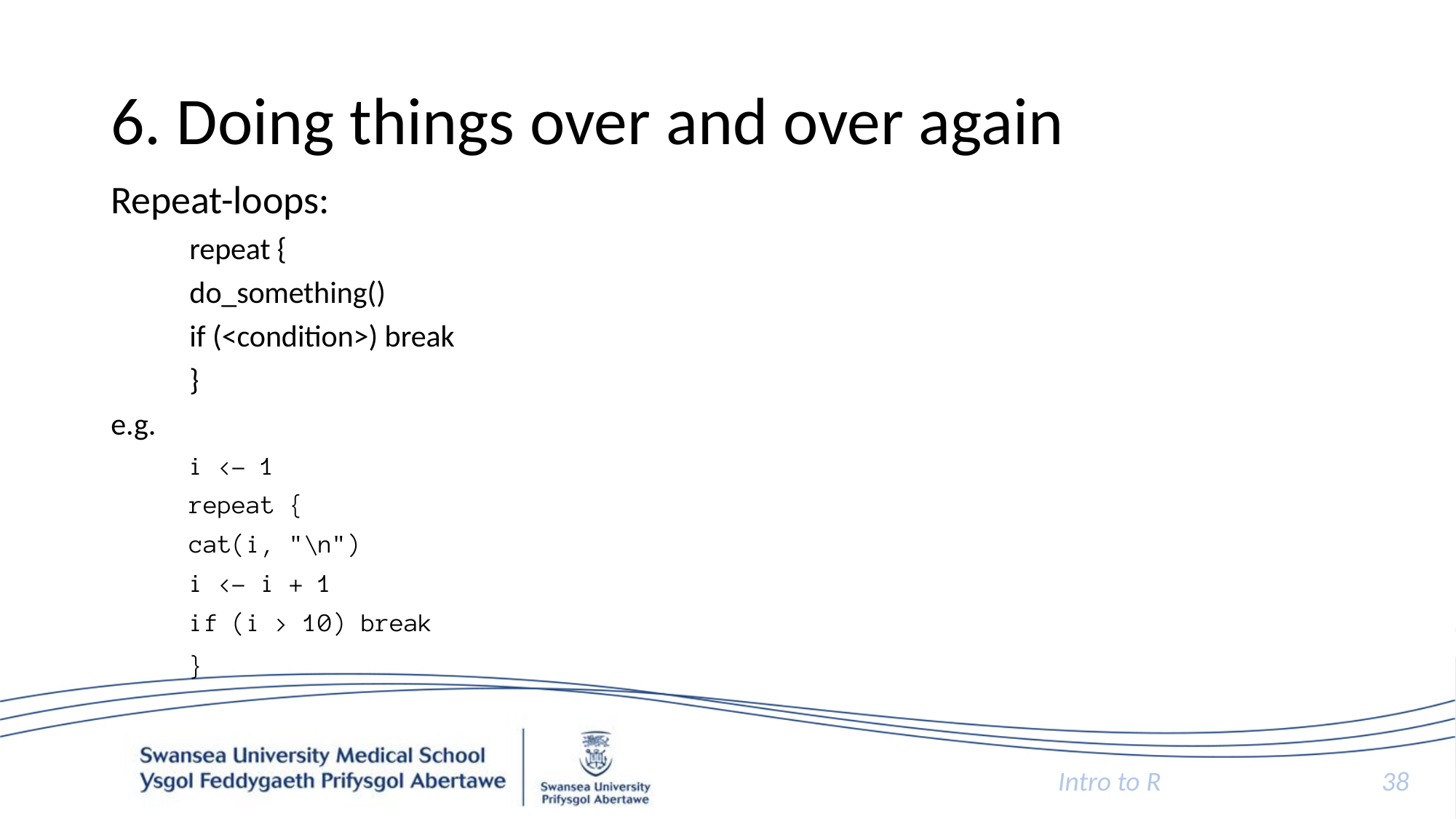

# 6. Doing things over and over again
Repeat-loops:
			repeat {
				do_something()
				if (<condition>) break
			}
e.g.
			i <- 1
			repeat {
				cat(i, "\n")
				i <- i + 1
				if (i > 10) break
			}
Intro to R
38